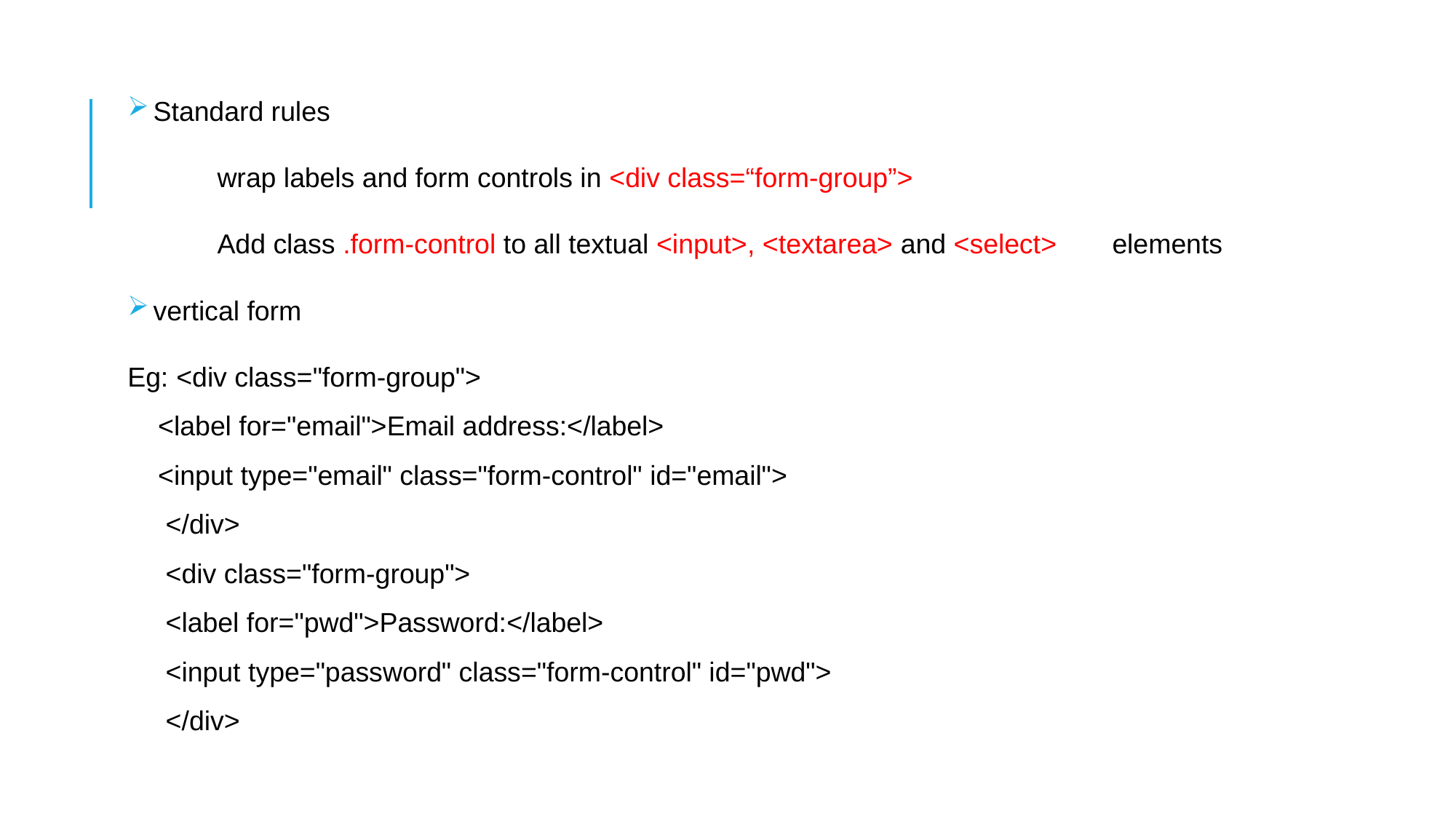

Standard rules
	wrap labels and form controls in <div class=“form-group”>
	Add class .form-control to all textual <input>, <textarea> and <select> 	elements
 vertical form
Eg: <div class="form-group">
    <label for="email">Email address:</label>
    <input type="email" class="form-control" id="email">
     </div>
     <div class="form-group">
     <label for="pwd">Password:</label>
     <input type="password" class="form-control" id="pwd">
     </div>